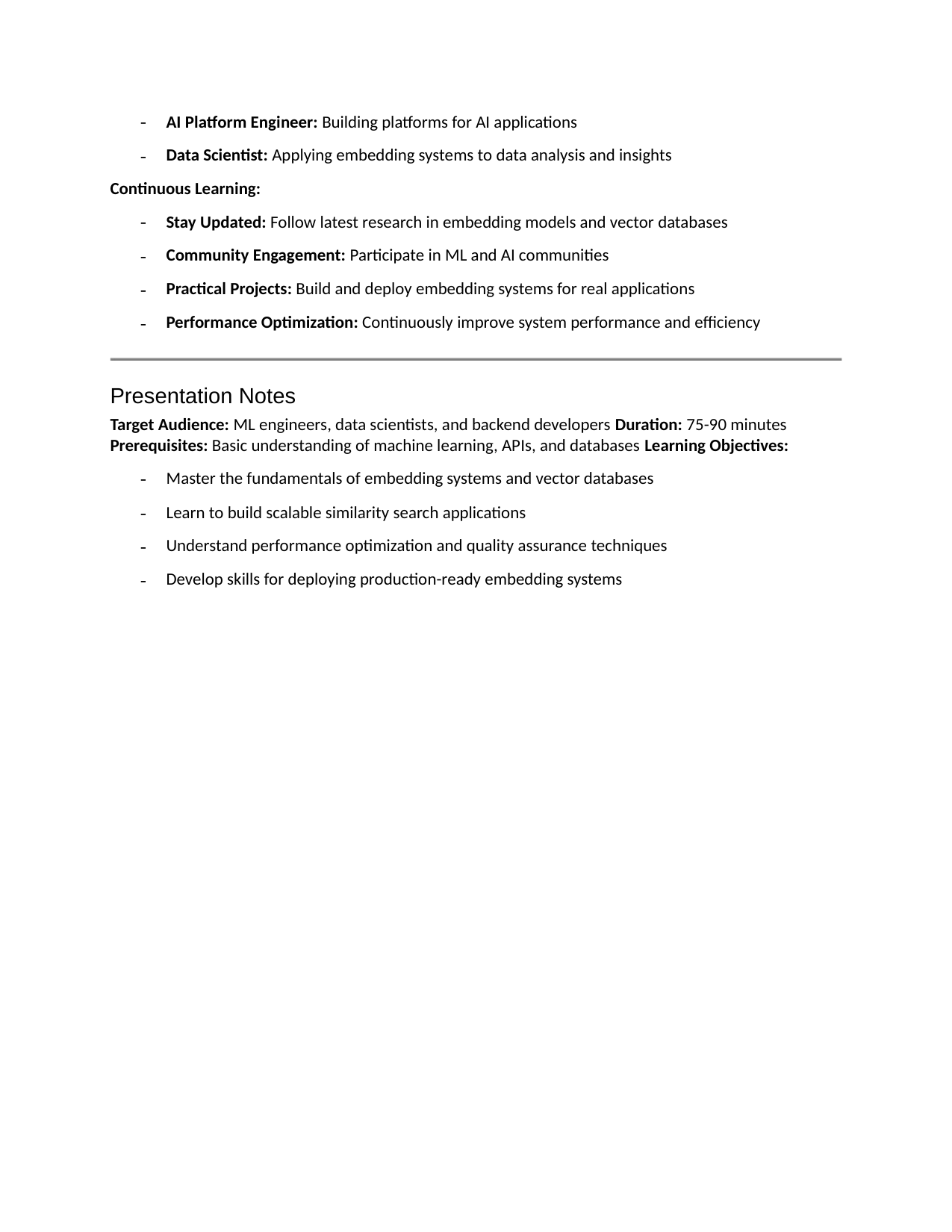

AI Platform Engineer: Building platforms for AI applications
-
-
Data Scientist: Applying embedding systems to data analysis and insights
Continuous Learning:
Stay Updated: Follow latest research in embedding models and vector databases
-
-
-
-
Community Engagement: Participate in ML and AI communities
Practical Projects: Build and deploy embedding systems for real applications
Performance Optimization: Continuously improve system performance and efficiency

Presentation Notes
Target Audience: ML engineers, data scientists, and backend developers Duration: 75-90 minutes
Prerequisites: Basic understanding of machine learning, APIs, and databases Learning Objectives:
Master the fundamentals of embedding systems and vector databases
Learn to build scalable similarity search applications
-
-
-
-
Understand performance optimization and quality assurance techniques
Develop skills for deploying production-ready embedding systems